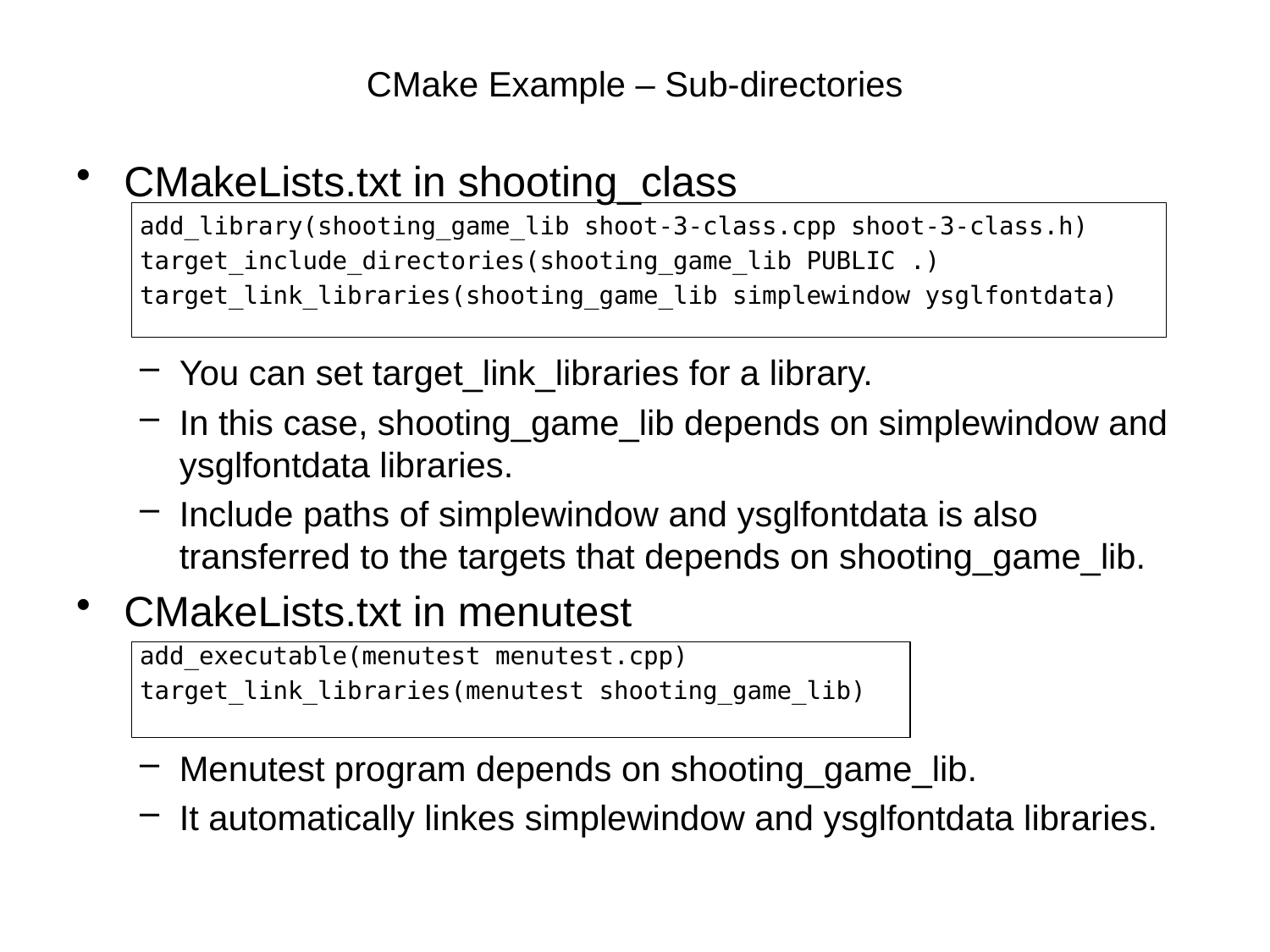

# CMake Example – Sub-directories
CMakeLists.txt in shooting_class
add_library(shooting_game_lib shoot-3-class.cpp shoot-3-class.h)
target_include_directories(shooting_game_lib PUBLIC .)
target_link_libraries(shooting_game_lib simplewindow ysglfontdata)

You can set target_link_libraries for a library.
In this case, shooting_game_lib depends on simplewindow and ysglfontdata libraries.
Include paths of simplewindow and ysglfontdata is also transferred to the targets that depends on shooting_game_lib.
CMakeLists.txt in menutest
add_executable(menutest menutest.cpp)
target_link_libraries(menutest shooting_game_lib)

Menutest program depends on shooting_game_lib.
It automatically linkes simplewindow and ysglfontdata libraries.